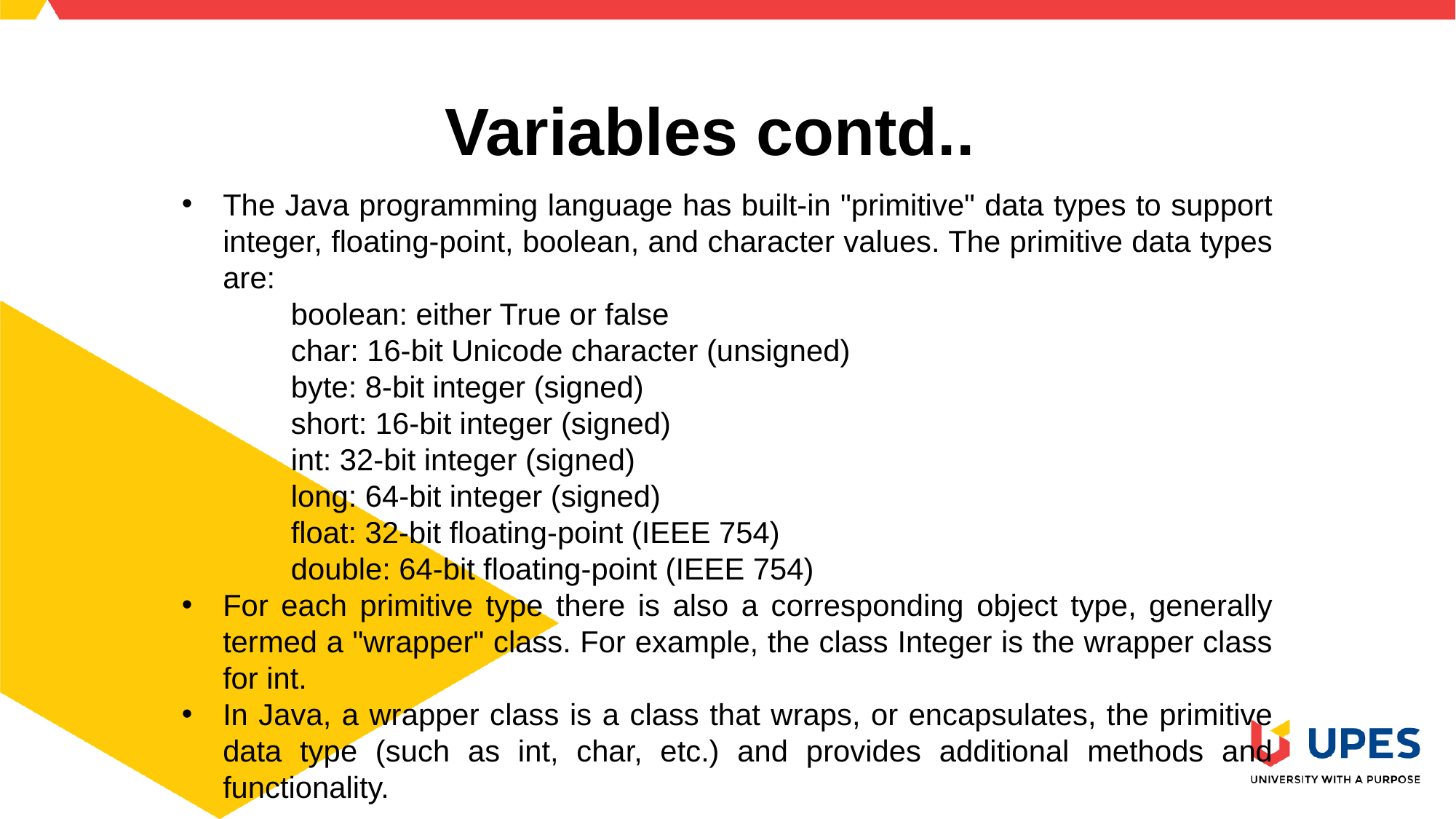

# Variables contd..
The Java programming language has built-in "primitive" data types to support integer, floating-point, boolean, and character values. The primitive data types are:
	boolean: either True or false
	char: 16-bit Unicode character (unsigned)
	byte: 8-bit integer (signed)
	short: 16-bit integer (signed)
	int: 32-bit integer (signed)
	long: 64-bit integer (signed)
	float: 32-bit floating-point (IEEE 754)
	double: 64-bit floating-point (IEEE 754)
For each primitive type there is also a corresponding object type, generally termed a "wrapper" class. For example, the class Integer is the wrapper class for int.
In Java, a wrapper class is a class that wraps, or encapsulates, the primitive data type (such as int, char, etc.) and provides additional methods and functionality.